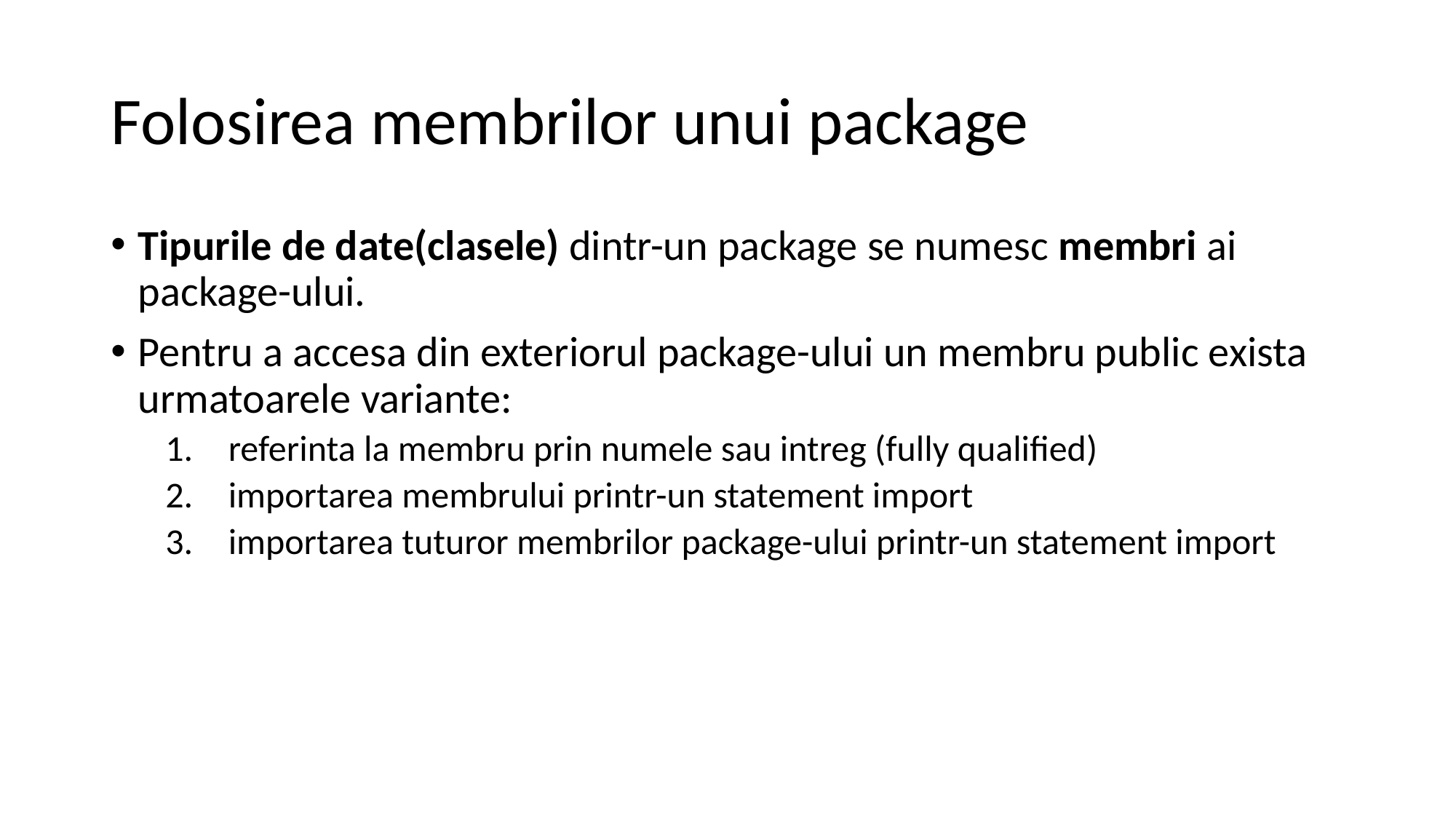

# Folosirea membrilor unui package
Tipurile de date(clasele) dintr-un package se numesc membri ai package-ului.
Pentru a accesa din exteriorul package-ului un membru public exista urmatoarele variante:
 referinta la membru prin numele sau intreg (fully qualified)
 importarea membrului printr-un statement import
 importarea tuturor membrilor package-ului printr-un statement import